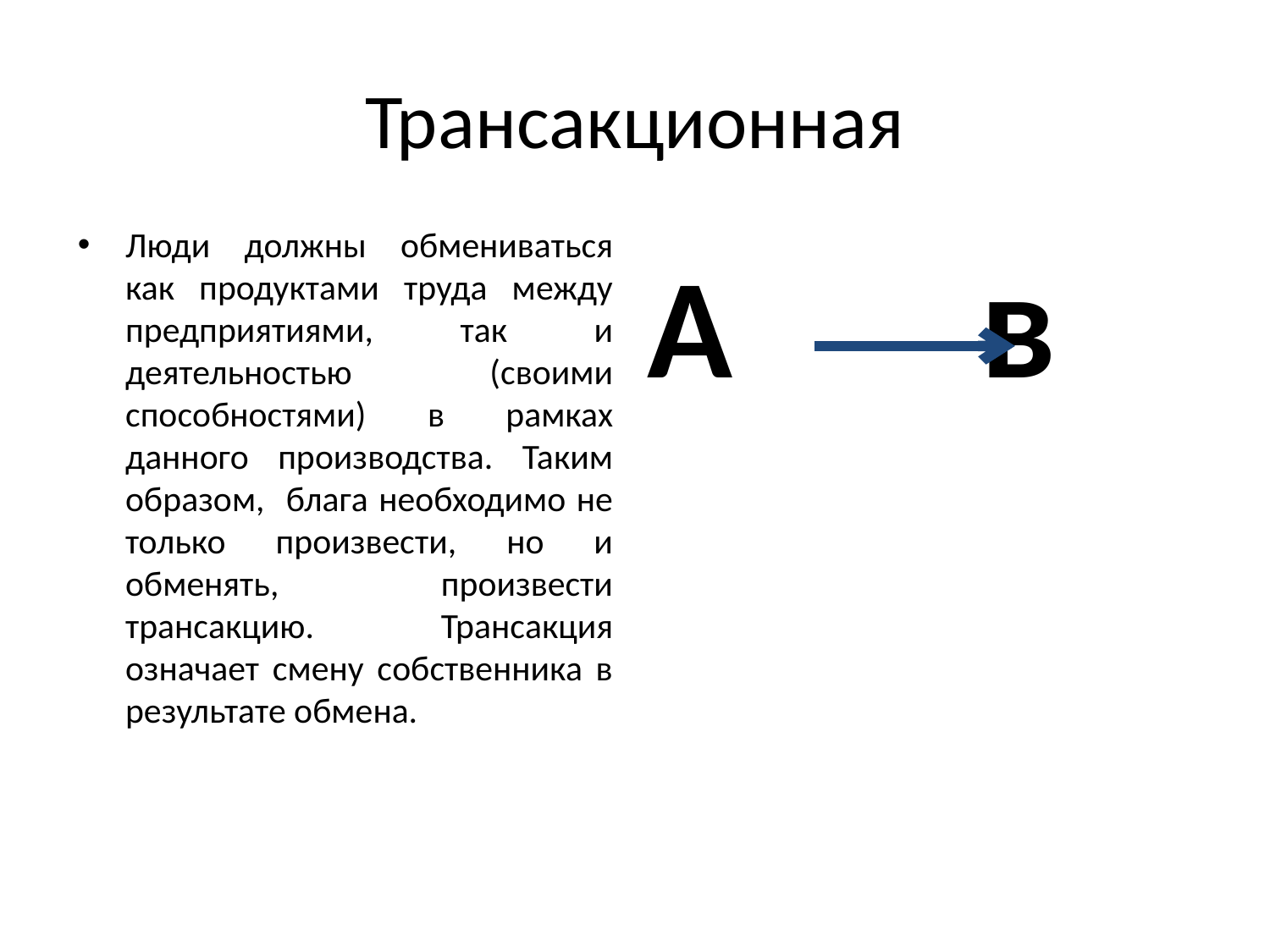

# Трансакционная
Люди должны обмениваться как продуктами труда между предприятиями, так и деятельностью (своими способностями) в рамках данного производства. Таким образом,  блага необходимо не только произвести, но и обменять, произвести трансакцию. Трансакция означает смену собственника в результате обмена.
А        в